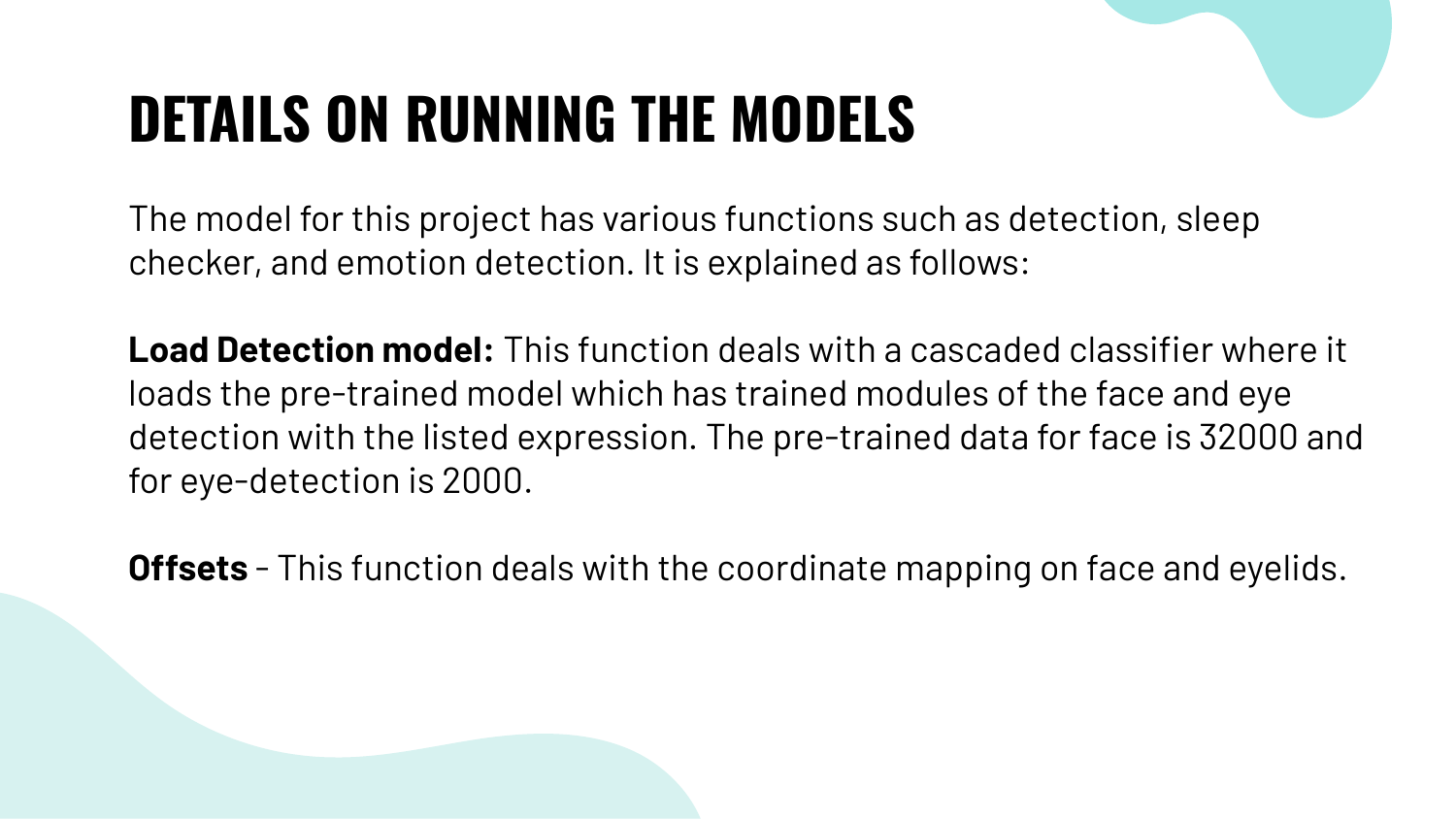

# DETAILS ON RUNNING THE MODELS
The model for this project has various functions such as detection, sleep checker, and emotion detection. It is explained as follows:

Load Detection model: This function deals with a cascaded classifier where it loads the pre-trained model which has trained modules of the face and eye detection with the listed expression. The pre-trained data for face is 32000 and for eye-detection is 2000.

Offsets - This function deals with the coordinate mapping on face and eyelids.